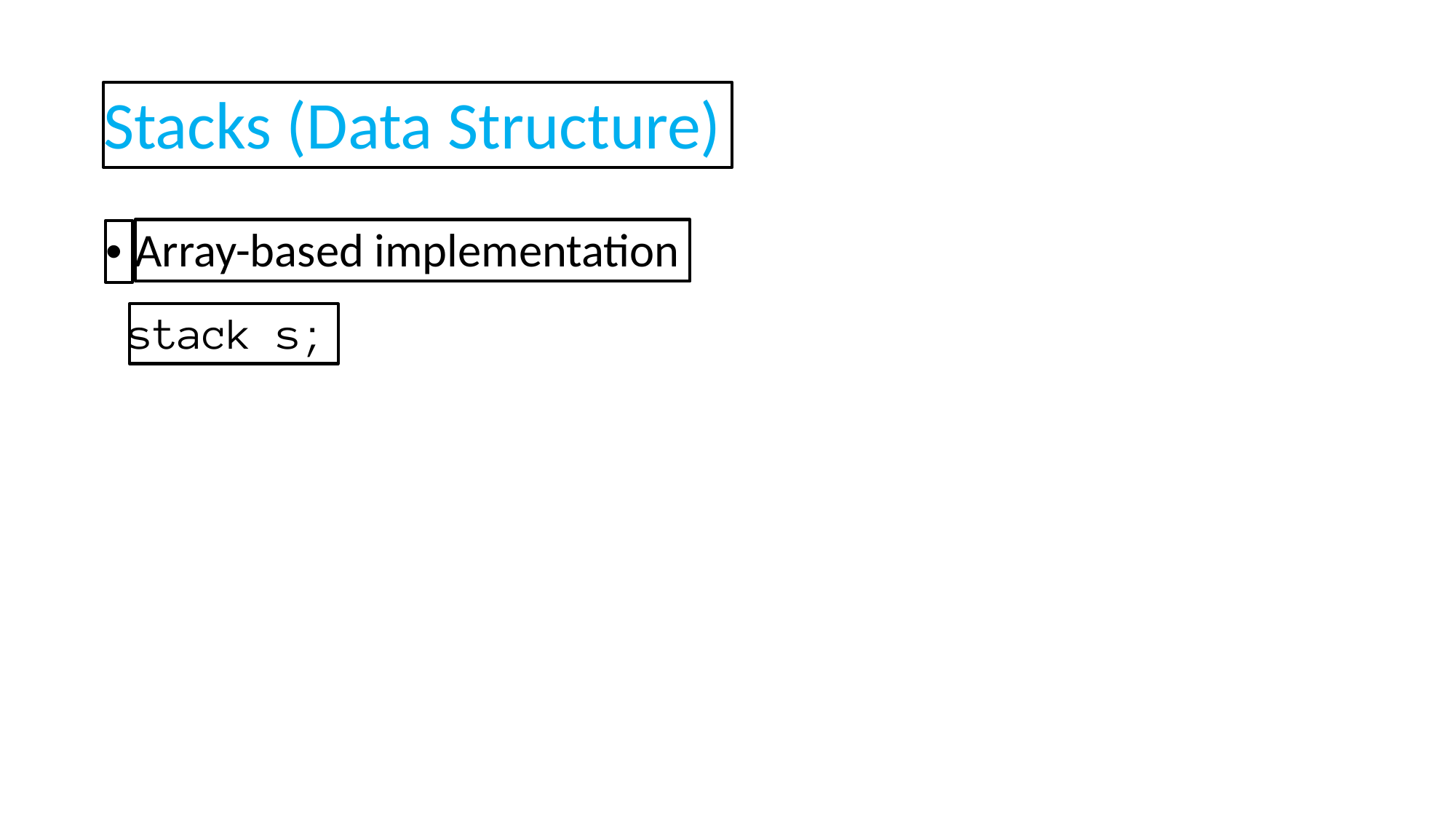

Stacks (Data Structure)
Array-based implementation
•
stack s;